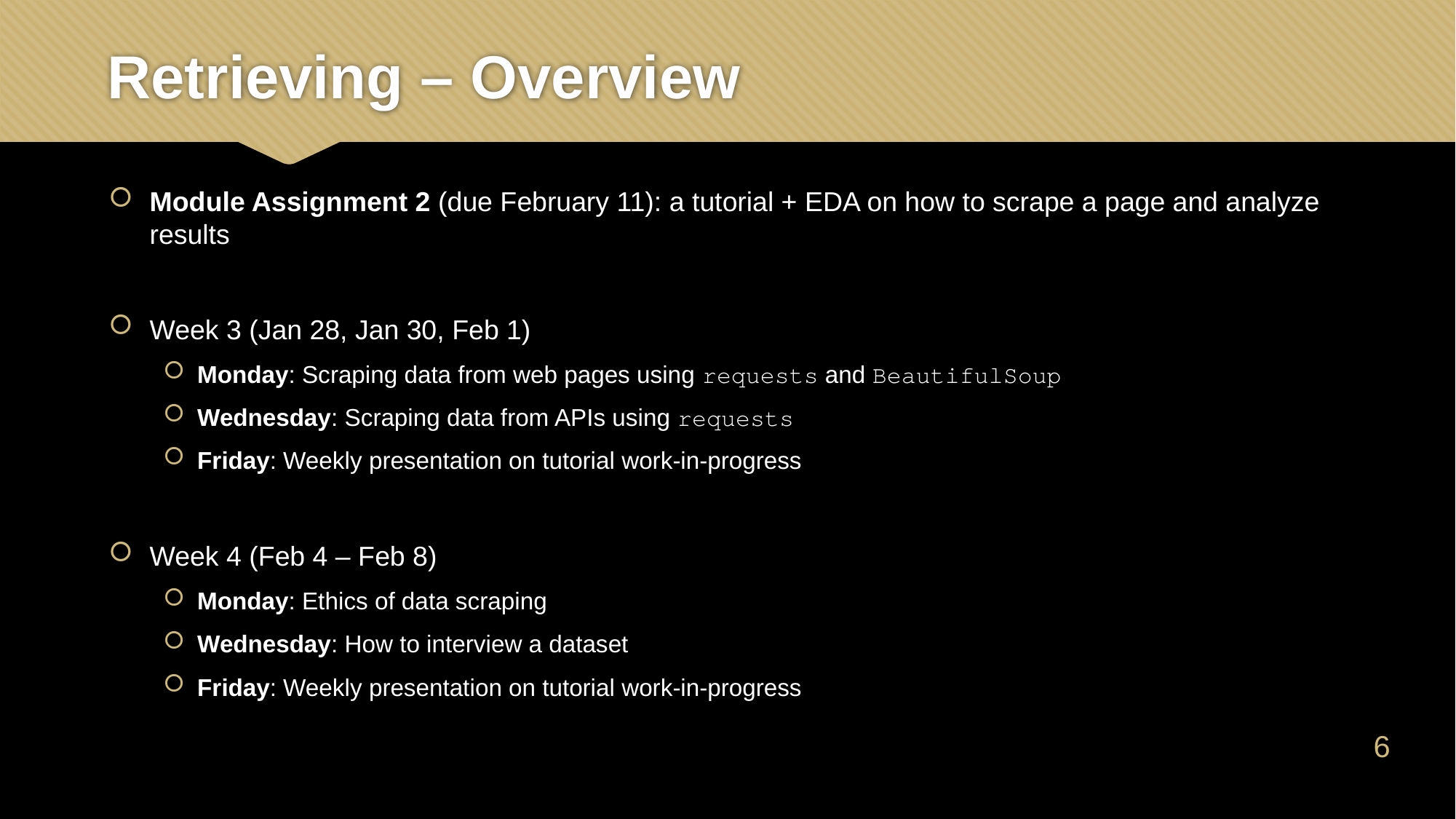

# Retrieving – Overview
Module Assignment 2 (due February 11): a tutorial + EDA on how to scrape a page and analyze results

Week 3 (Jan 28, Jan 30, Feb 1)
Monday: Scraping data from web pages using requests and BeautifulSoup
Wednesday: Scraping data from APIs using requests
Friday: Weekly presentation on tutorial work-in-progress

Week 4 (Feb 4 – Feb 8)
Monday: Ethics of data scraping
Wednesday: How to interview a dataset
Friday: Weekly presentation on tutorial work-in-progress
6